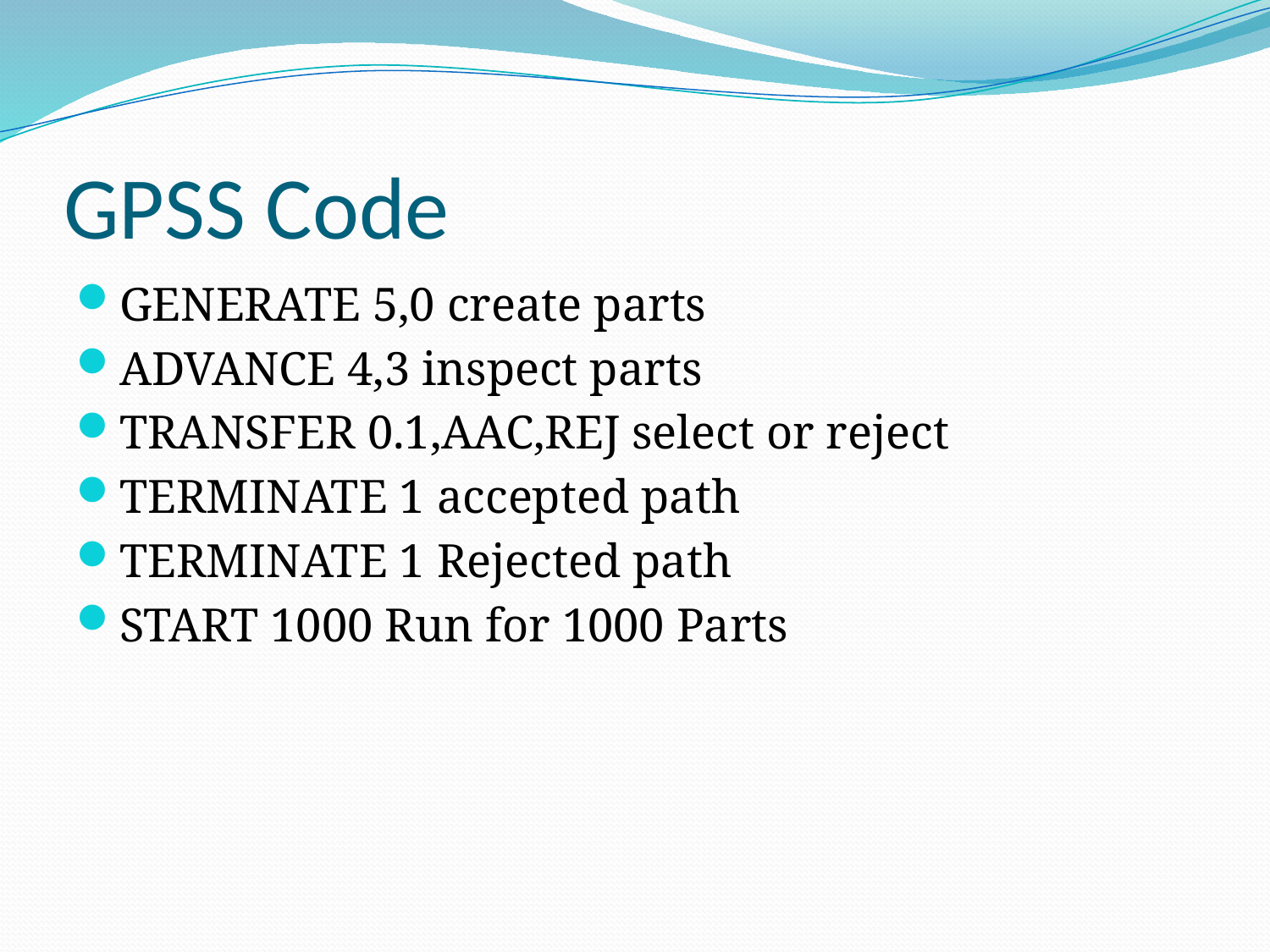

# GPSS Code
GENERATE 5,0 create parts
ADVANCE 4,3 inspect parts
TRANSFER 0.1,AAC,REJ select or reject
TERMINATE 1 accepted path
TERMINATE 1 Rejected path
START 1000 Run for 1000 Parts